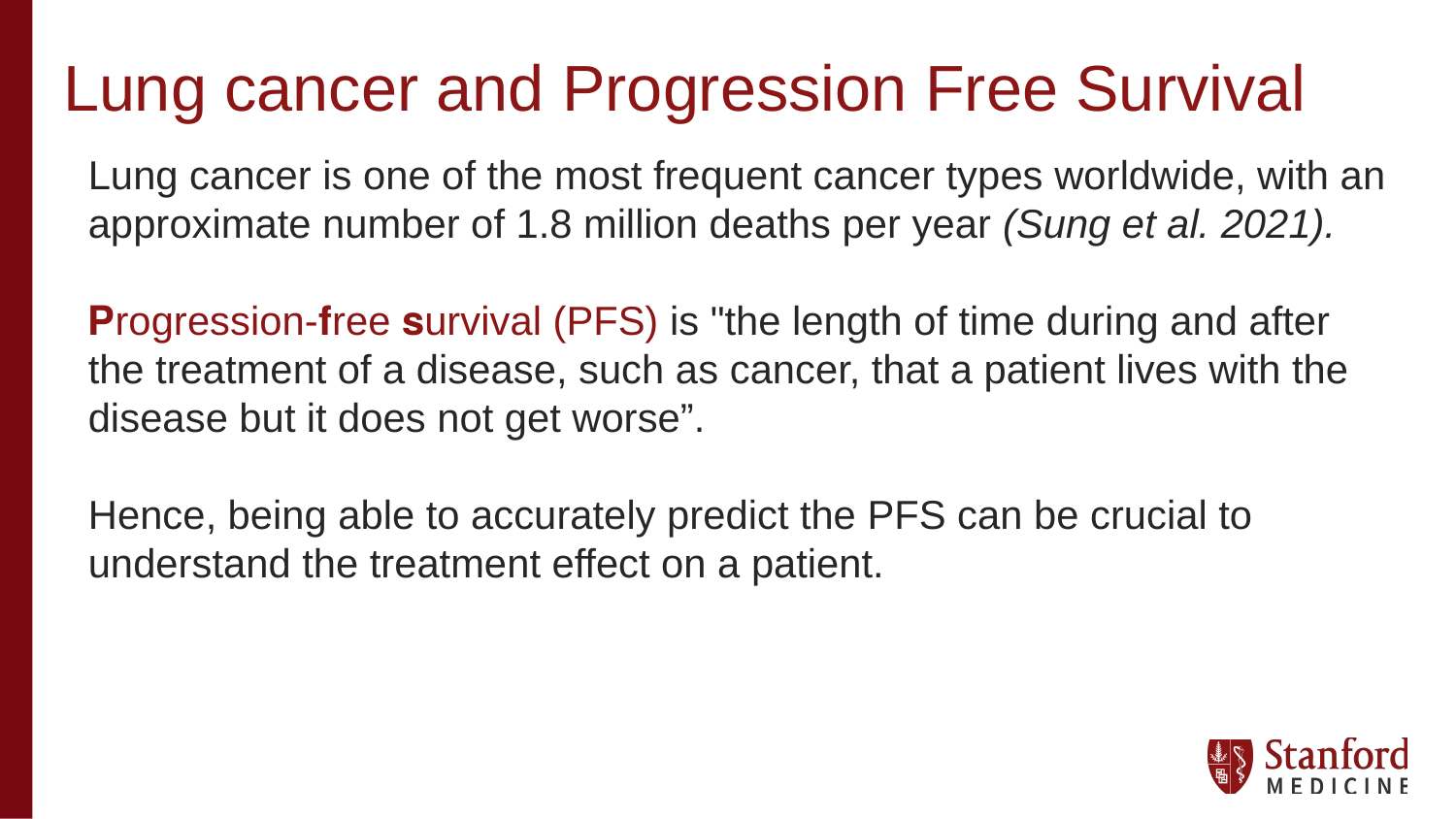

# Lung cancer and Progression Free Survival
Lung cancer is one of the most frequent cancer types worldwide, with an approximate number of 1.8 million deaths per year (Sung et al. 2021).

Progression-free survival (PFS) is "the length of time during and after the treatment of a disease, such as cancer, that a patient lives with the disease but it does not get worse”.

Hence, being able to accurately predict the PFS can be crucial to understand the treatment effect on a patient.